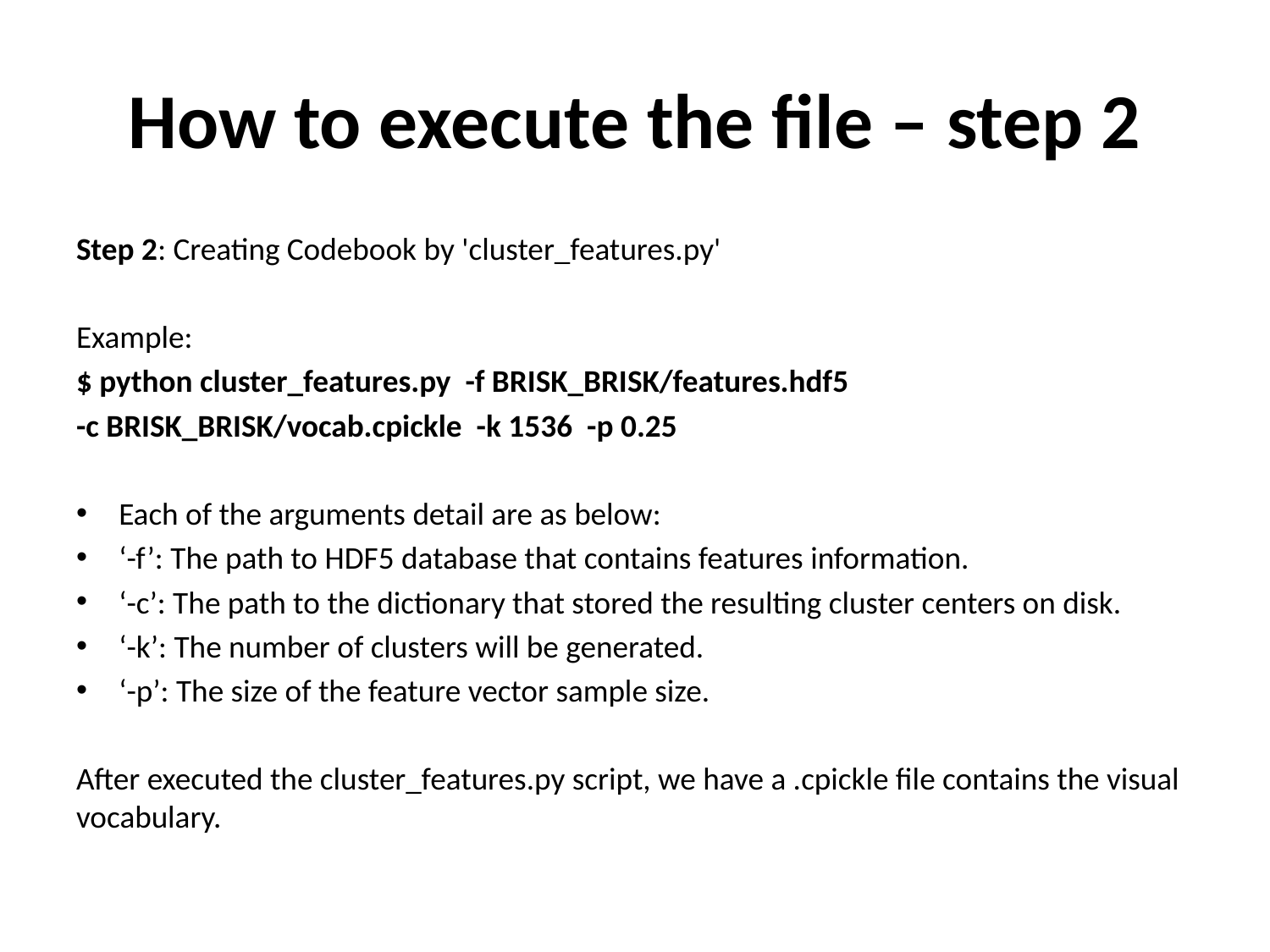

# How to execute the file – step 2
Step 2: Creating Codebook by 'cluster_features.py'

Example:
$ python cluster_features.py  -f BRISK_BRISK/features.hdf5
-c BRISK_BRISK/vocab.cpickle  -k 1536  -p 0.25

Each of the arguments detail are as below:
‘-f’: The path to HDF5 database that contains features information.
‘-c’: The path to the dictionary that stored the resulting cluster centers on disk.
‘-k’: The number of clusters will be generated.
‘-p’: The size of the feature vector sample size.

After executed the cluster_features.py script, we have a .cpickle file contains the visual vocabulary.